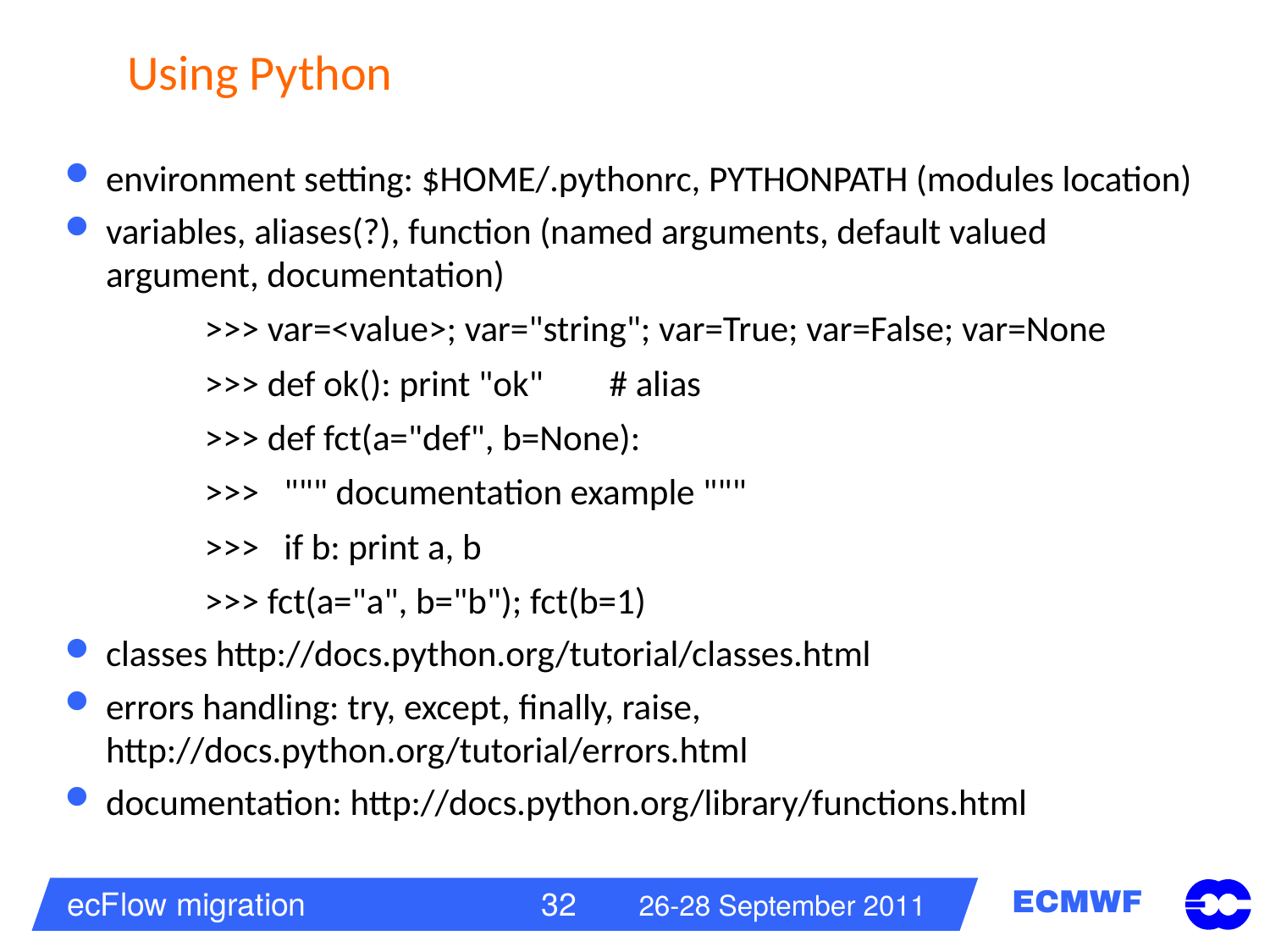

# Using Python
environment setting: $HOME/.pythonrc, PYTHONPATH (modules location)
variables, aliases(?), function (named arguments, default valued argument, documentation)
>>> var=<value>; var="string"; var=True; var=False; var=None
>>> def ok(): print "ok"        # alias
>>> def fct(a="def", b=None):
>>>   """ documentation example """
>>>   if b: print a, b
>>> fct(a="a", b="b"); fct(b=1)
classes http://docs.python.org/tutorial/classes.html
errors handling: try, except, finally, raise, http://docs.python.org/tutorial/errors.html
documentation: http://docs.python.org/library/functions.html